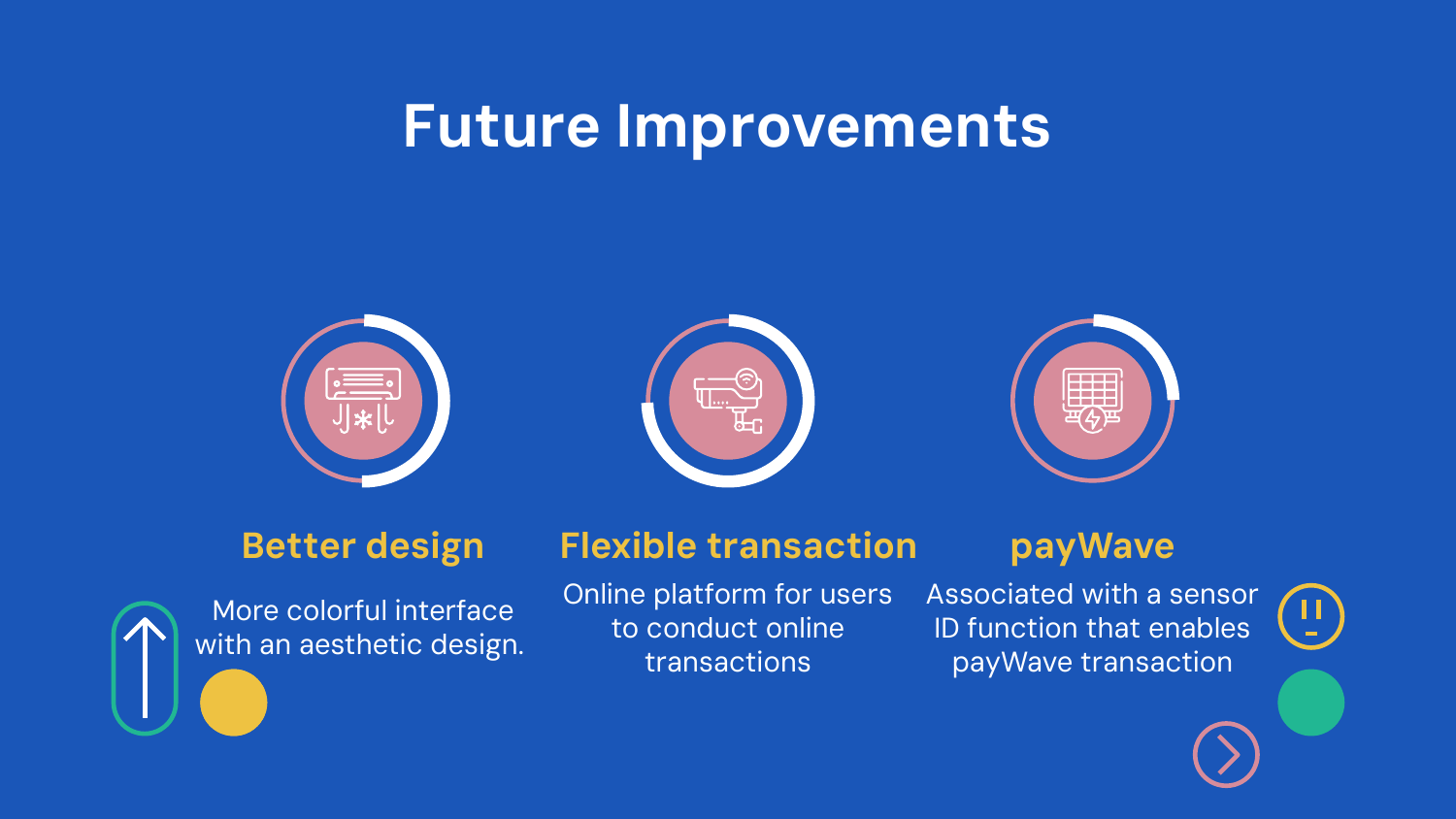

# Future Improvements

Better design
payWave
Flexible transaction

More colorful interface with an aesthetic design.
Online platform for users to conduct online transactions
Associated with a sensor ID function that enables payWave transaction